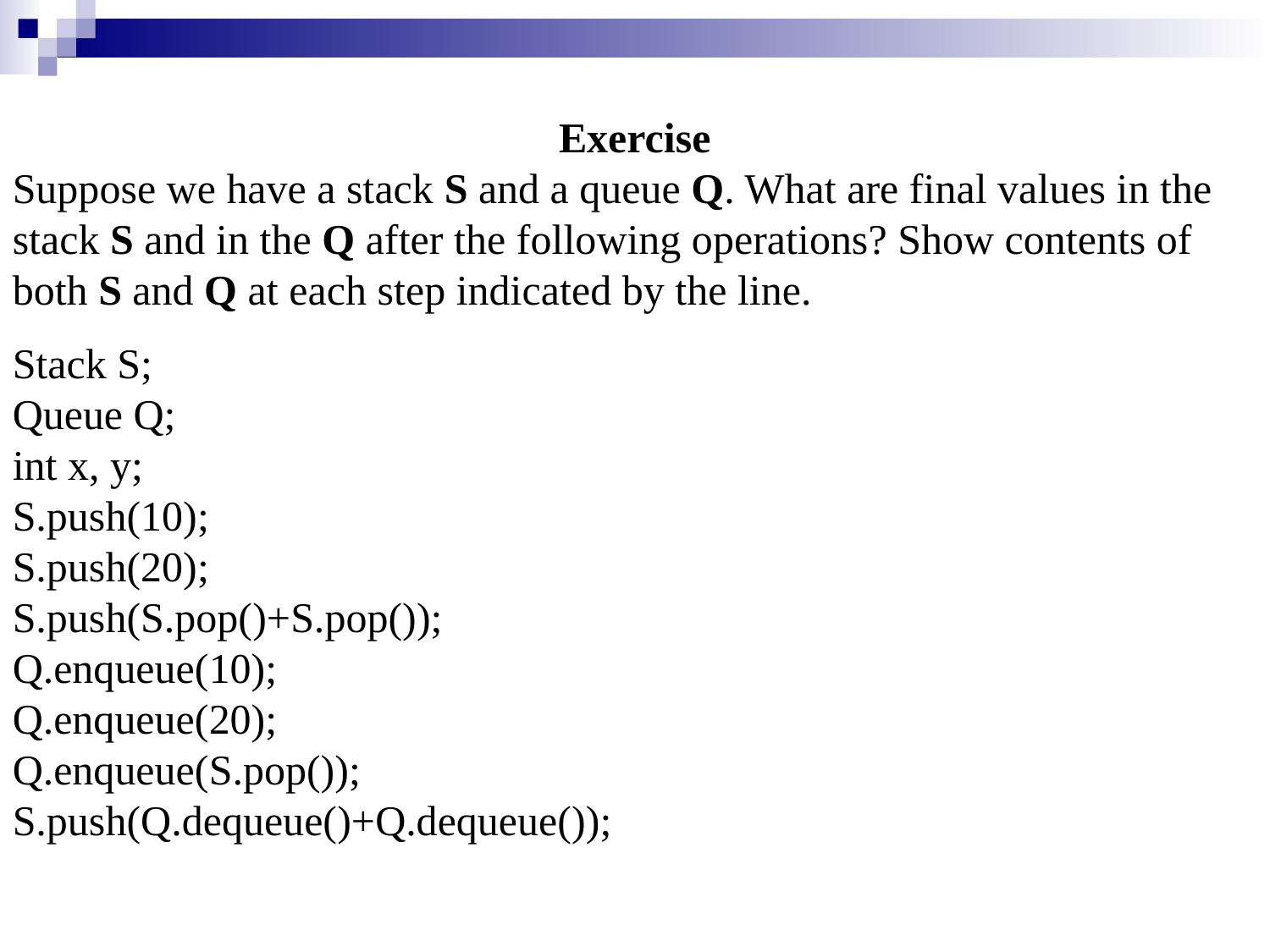

Exercise
Suppose we have a stack S and a queue Q. What are final values in the stack S and in the Q after the following operations? Show contents of both S and Q at each step indicated by the line.

Stack S;
Queue Q;
int x, y;
S.push(10);
S.push(20);
S.push(S.pop()+S.pop());
Q.enqueue(10);
Q.enqueue(20);
Q.enqueue(S.pop());
S.push(Q.dequeue()+Q.dequeue());